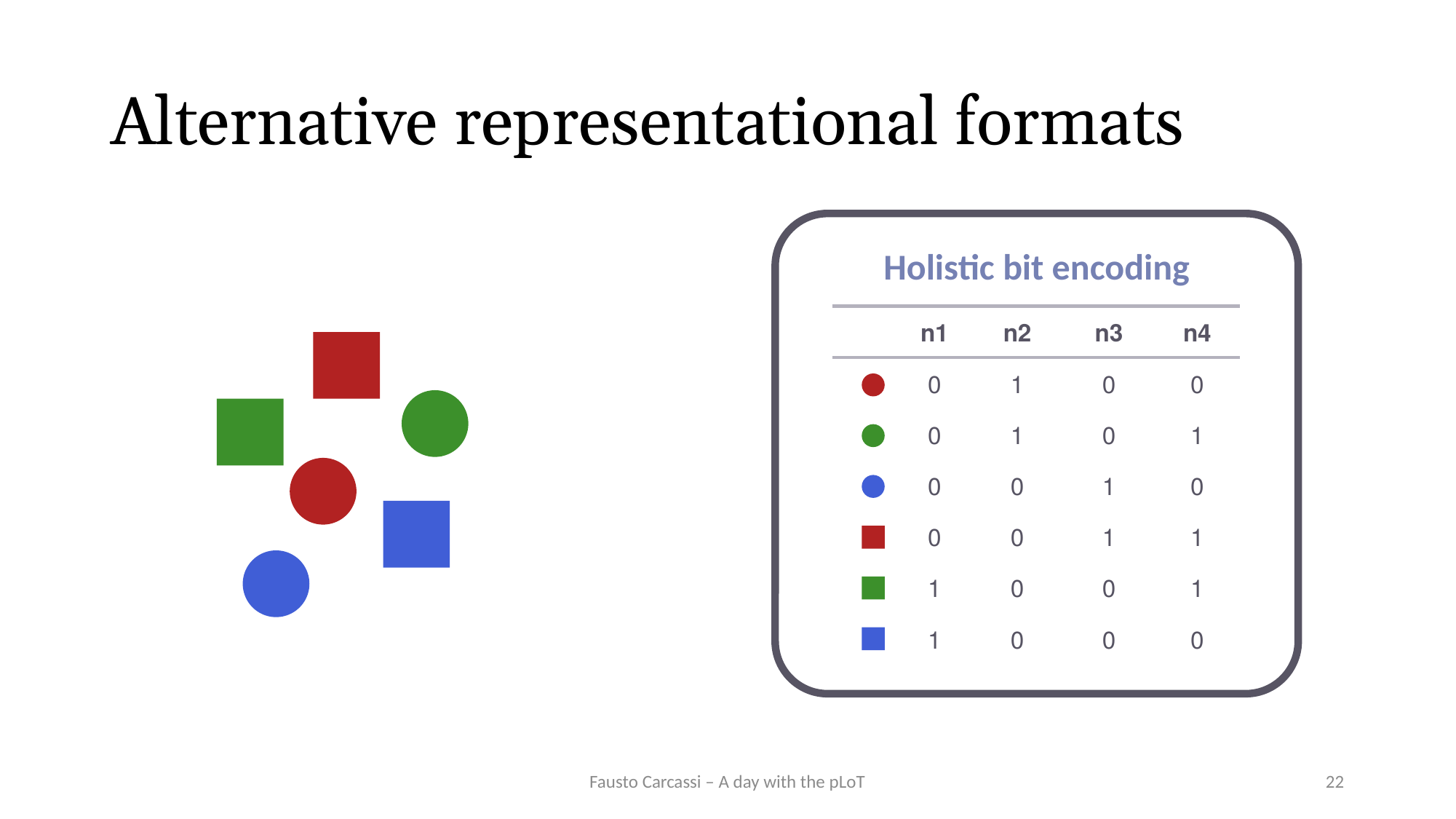

# Alternative representational formats

Holistic bit encoding
|  | n1 | n2 | n3 | n4 |
| --- | --- | --- | --- | --- |
|  | 0 | 1 | 0 | 0 |
|  | 0 | 1 | 0 | 1 |
|  | 0 | 0 | 1 | 0 |
|  | 0 | 0 | 1 | 1 |
|  | 1 | 0 | 0 | 1 |
|  | 1 | 0 | 0 | 0 |

Fausto Carcassi – A day with the pLoT
22